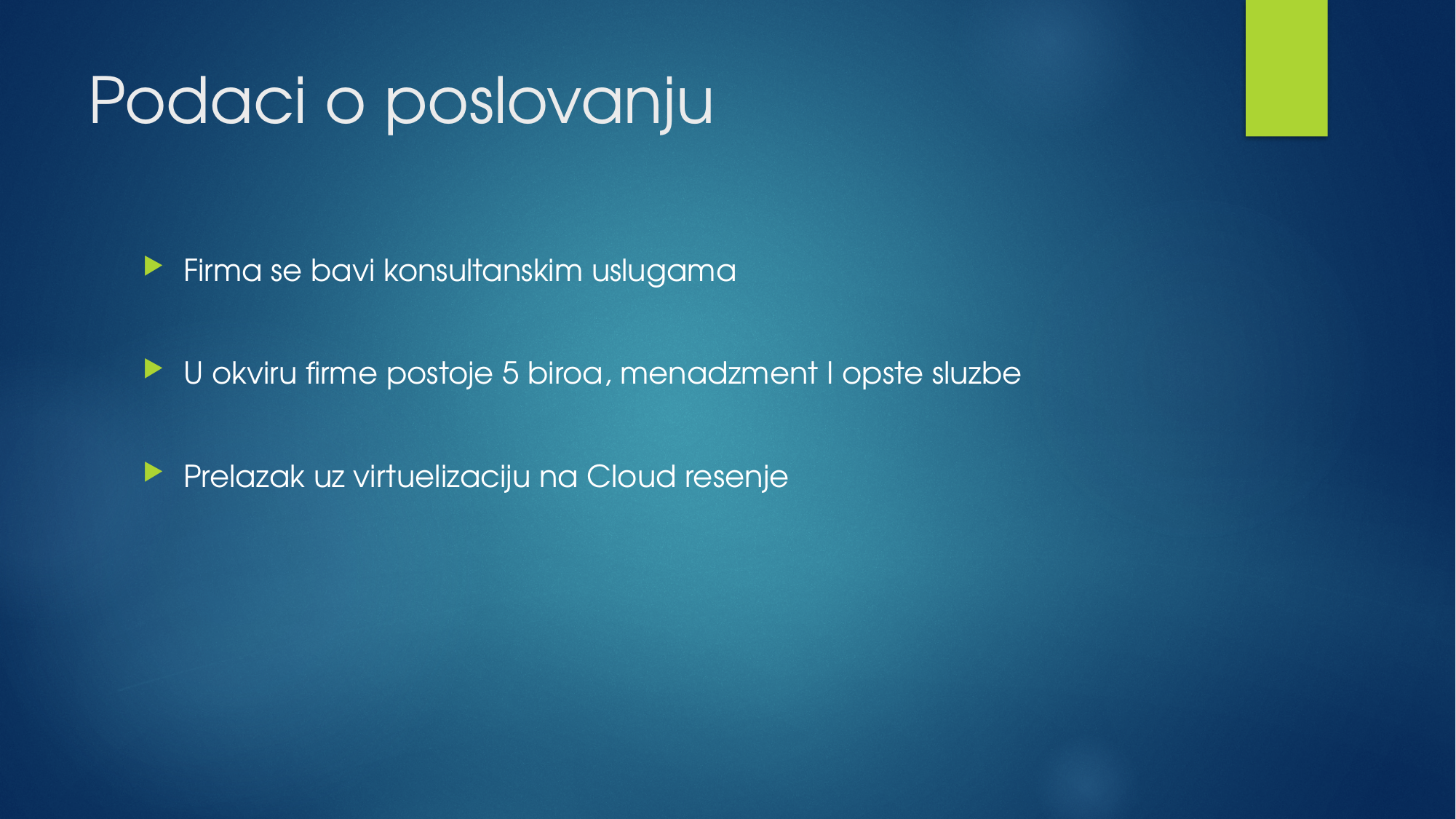

# Podaci o poslovanju
Firma se bavi konsultanskim uslugama

U okviru firme postoje 5 biroa, menadzment I opste sluzbe

Prelazak uz virtuelizaciju na Cloud resenje